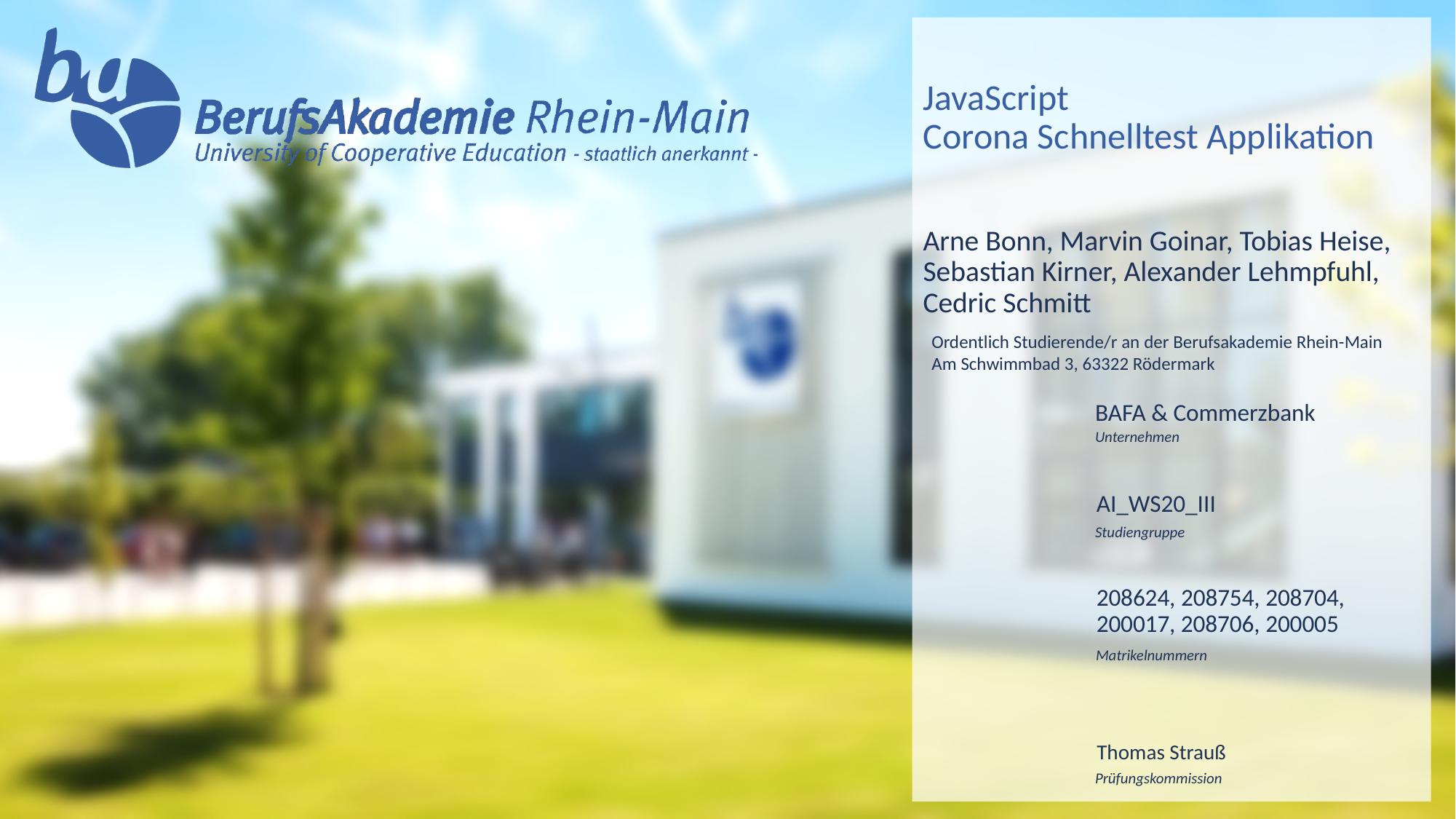

JavaScript
Corona Schnelltest Applikation
Arne Bonn, Marvin Goinar, Tobias Heise,
Sebastian Kirner, Alexander Lehmpfuhl,
Cedric Schmitt
BAFA & Commerzbank
AI_WS20_III
208624, 208754, 208704, 200017, 208706, 200005
Thomas Strauß